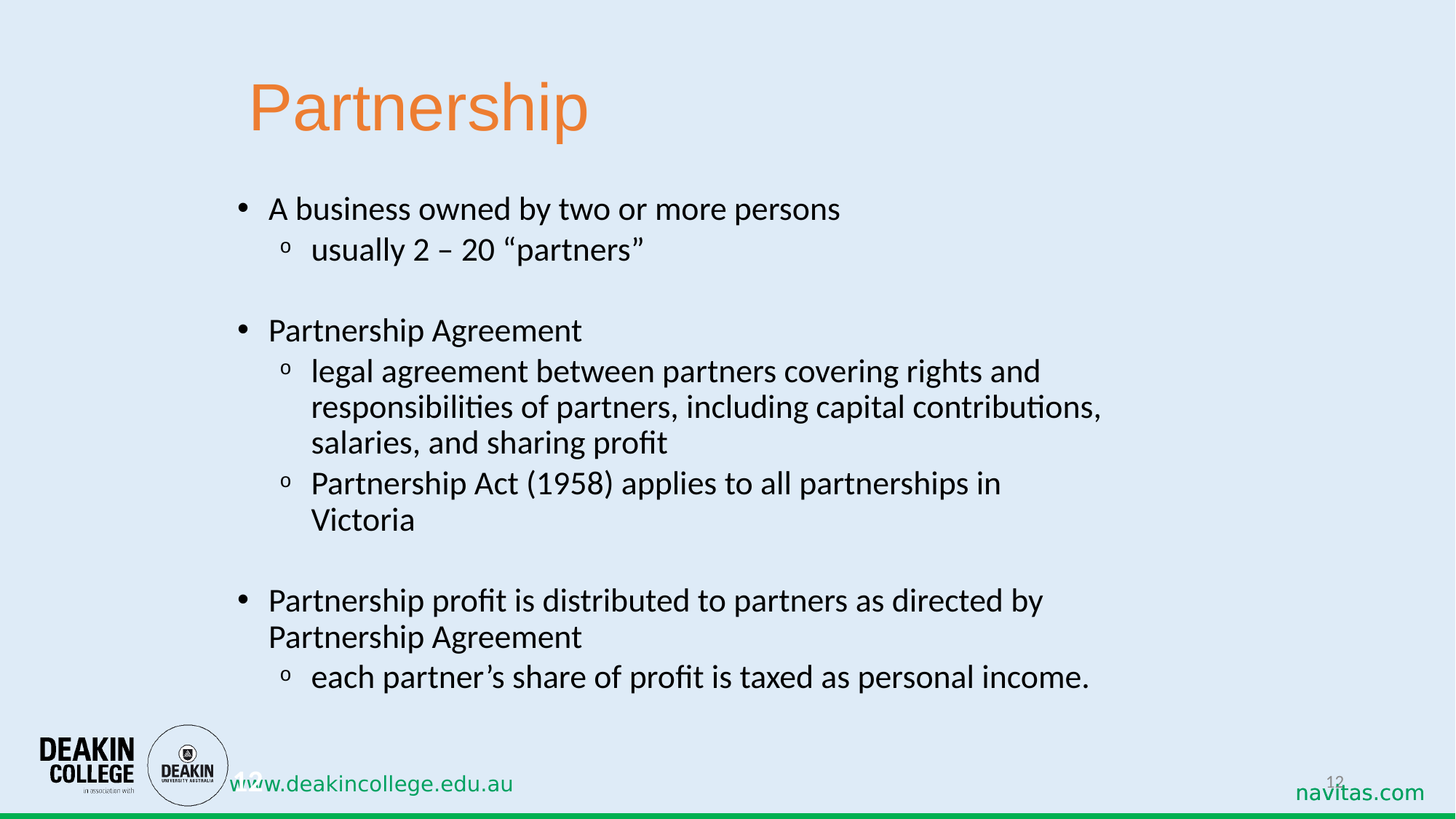

# Partnership
A business owned by two or more persons
usually 2 – 20 “partners”

Partnership Agreement
legal agreement between partners covering rights and responsibilities of partners, including capital contributions, salaries, and sharing profit
Partnership Act (1958) applies to all partnerships in Victoria

Partnership profit is distributed to partners as directed by Partnership Agreement
each partner’s share of profit is taxed as personal income.
12
12